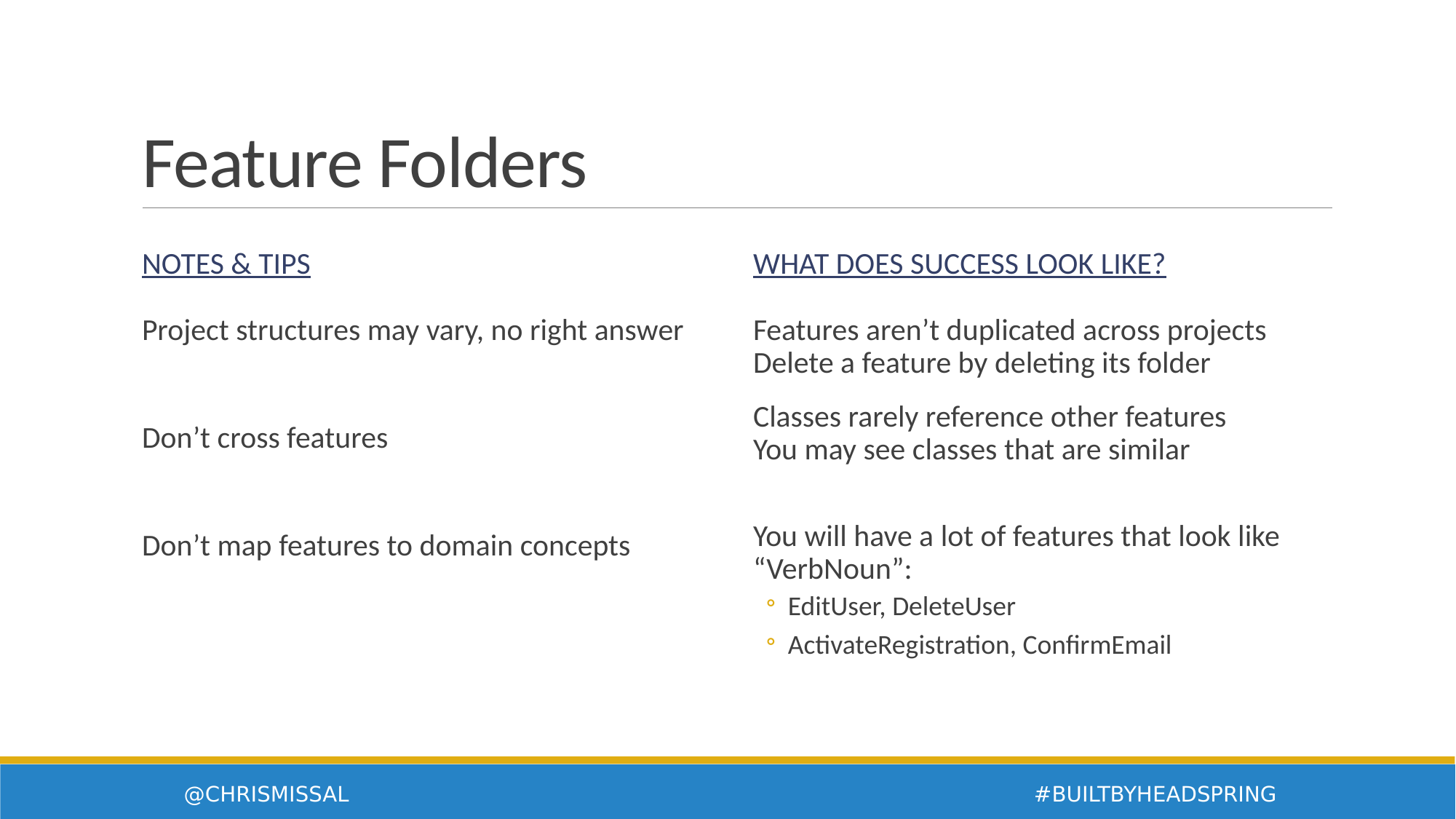

# Feature Folders
Notes & Tips
What does success Look like?
Features aren’t duplicated across projects
Delete a feature by deleting its folder
Classes rarely reference other features
You may see classes that are similar
You will have a lot of features that look like “VerbNoun”:
EditUser, DeleteUser
ActivateRegistration, ConfirmEmail
Project structures may vary, no right answer

Don’t cross features

Don’t map features to domain concepts
@ChrisMissal                                                                                                      #BuiltByHeadspring